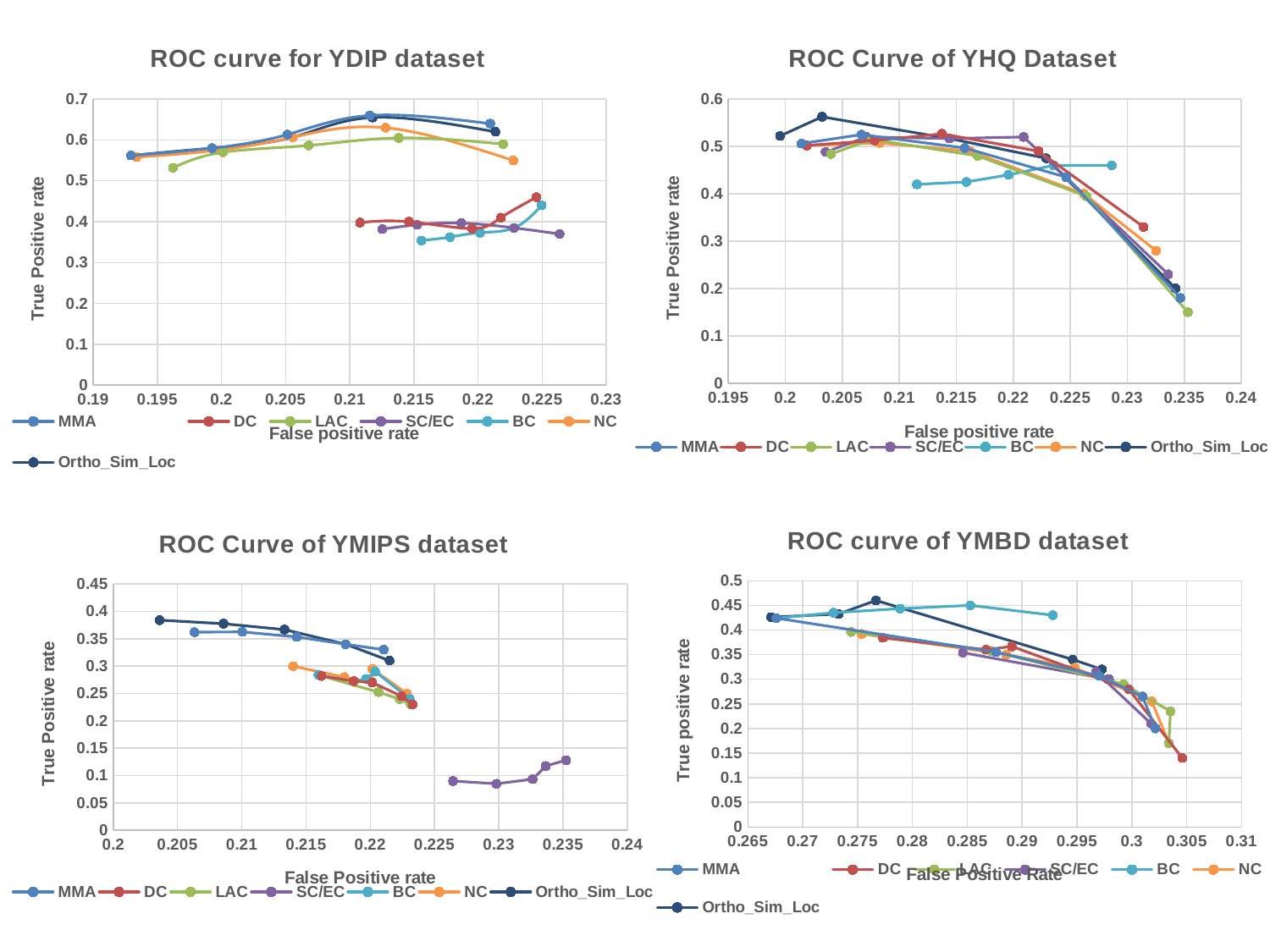

### Chart: ROC curve for YDIP dataset

| Category | MMA | DC | LAC | SC/EC | BC | NC | Ortho_Sim_Loc |
|---|---|---|---|---|---|---|---|

### Chart: ROC Curve of YHQ Dataset

| Category | MMA | DC | LAC | SC/EC | BC | NC | Ortho_Sim_Loc |
|---|---|---|---|---|---|---|---|

### Chart: ROC curve of YMBD dataset

| Category | MMA | DC | LAC | SC/EC | BC | NC | Ortho_Sim_Loc |
|---|---|---|---|---|---|---|---|

### Chart: ROC Curve of YMIPS dataset

| Category | MMA | DC | LAC | SC/EC | BC | NC | Ortho_Sim_Loc |
|---|---|---|---|---|---|---|---|